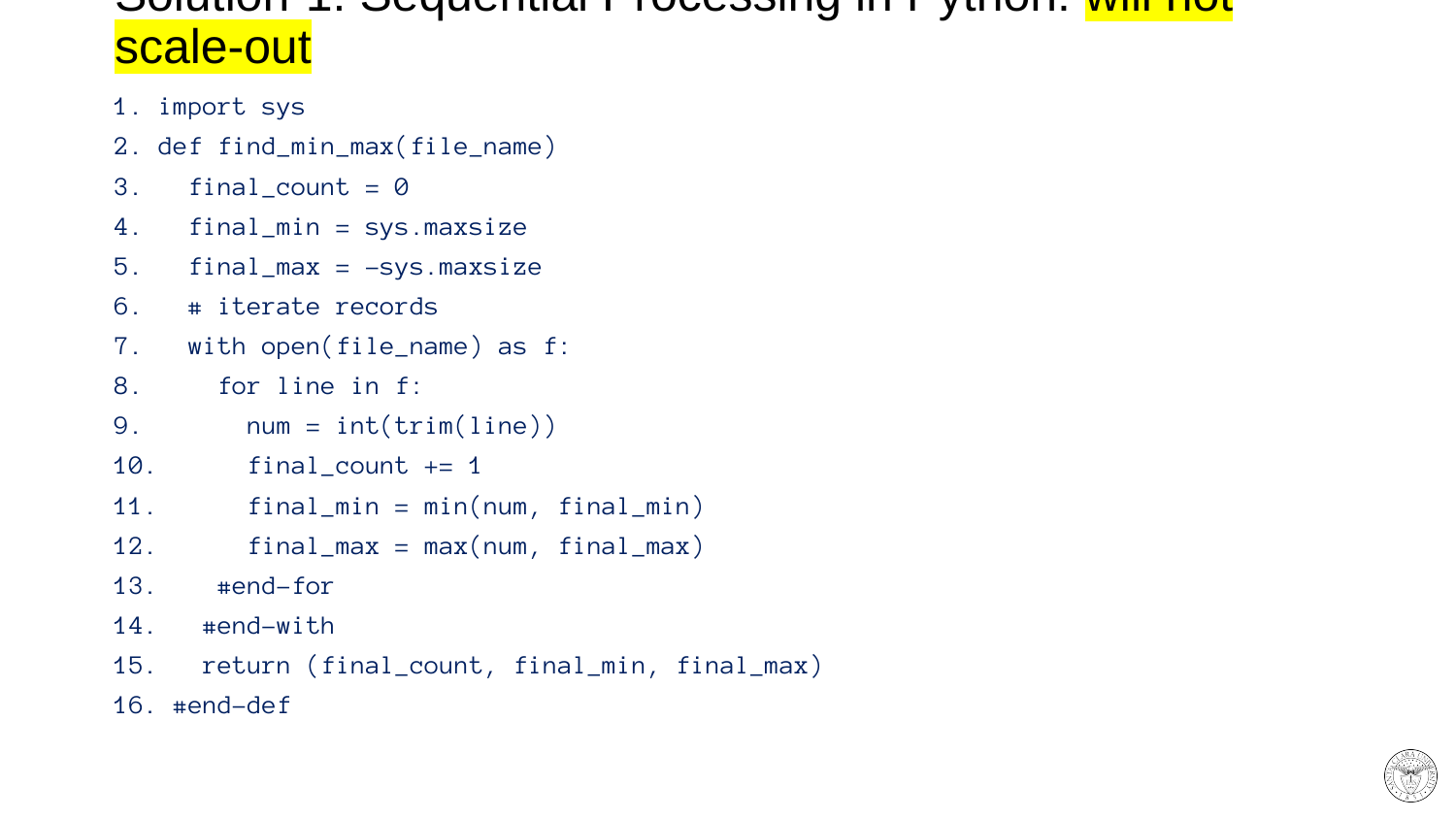

# Solution-1: Sequential Processing in Python: will not scale-out
1. import sys
2. def find_min_max(file_name)
3.   final_count = 0
4.   final_min = sys.maxsize
5.   final_max = -sys.maxsize
6.   # iterate records
7.   with open(file_name) as f:
8.     for line in f:
9.       num = int(trim(line))
10.      final_count += 1
11.      final_min = min(num, final_min)
12.      final_max = max(num, final_max)
13.    #end-for
14.   #end-with
15.   return (final_count, final_min, final_max)
16. #end-def